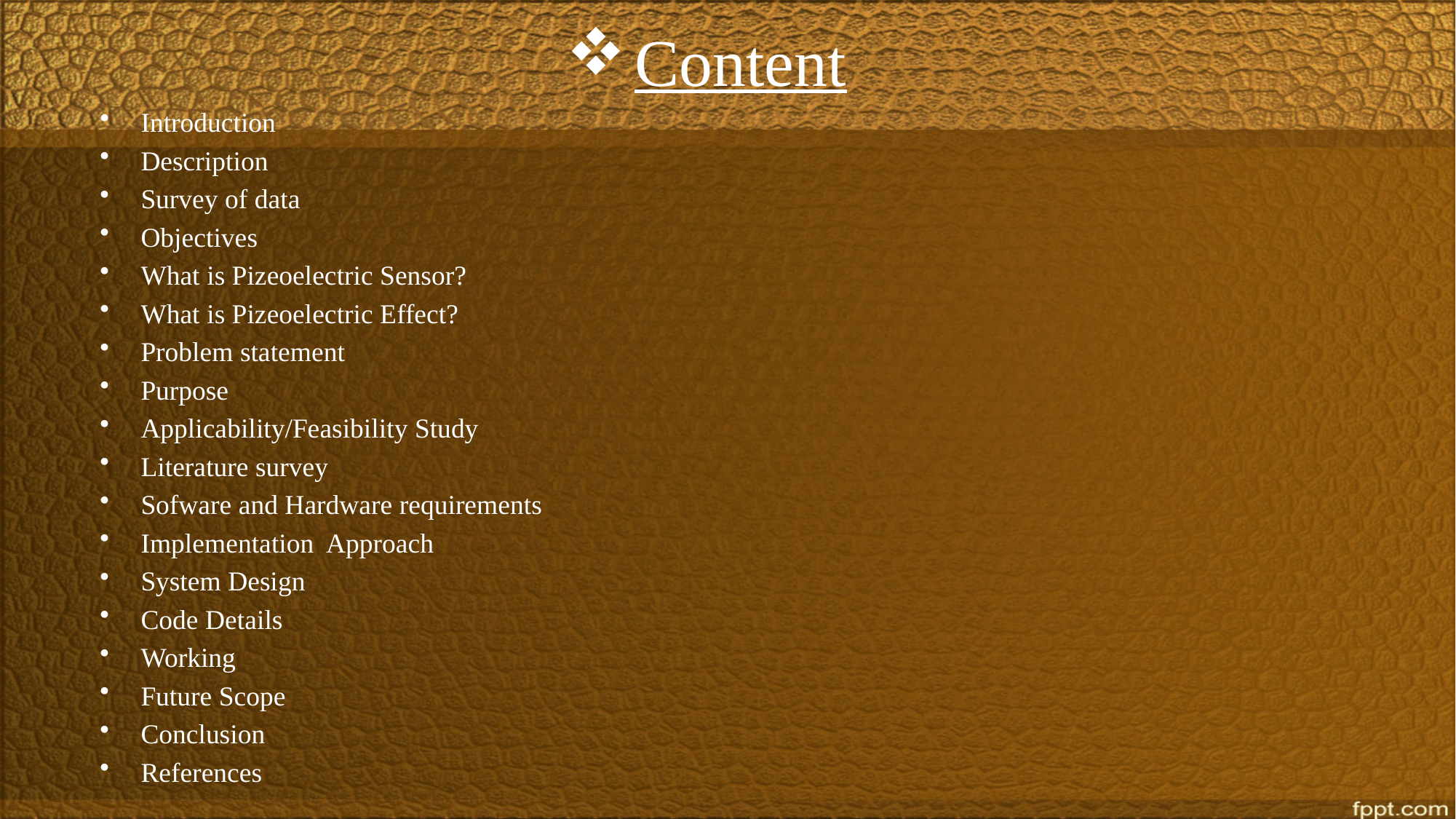

# Content
Introduction
Description
Survey of data
Objectives
What is Pizeoelectric Sensor?
What is Pizeoelectric Effect?
Problem statement
Purpose
Applicability/Feasibility Study
Literature survey
Sofware and Hardware requirements
Implementation  Approach
System Design
Code Details
Working
Future Scope
Conclusion
References